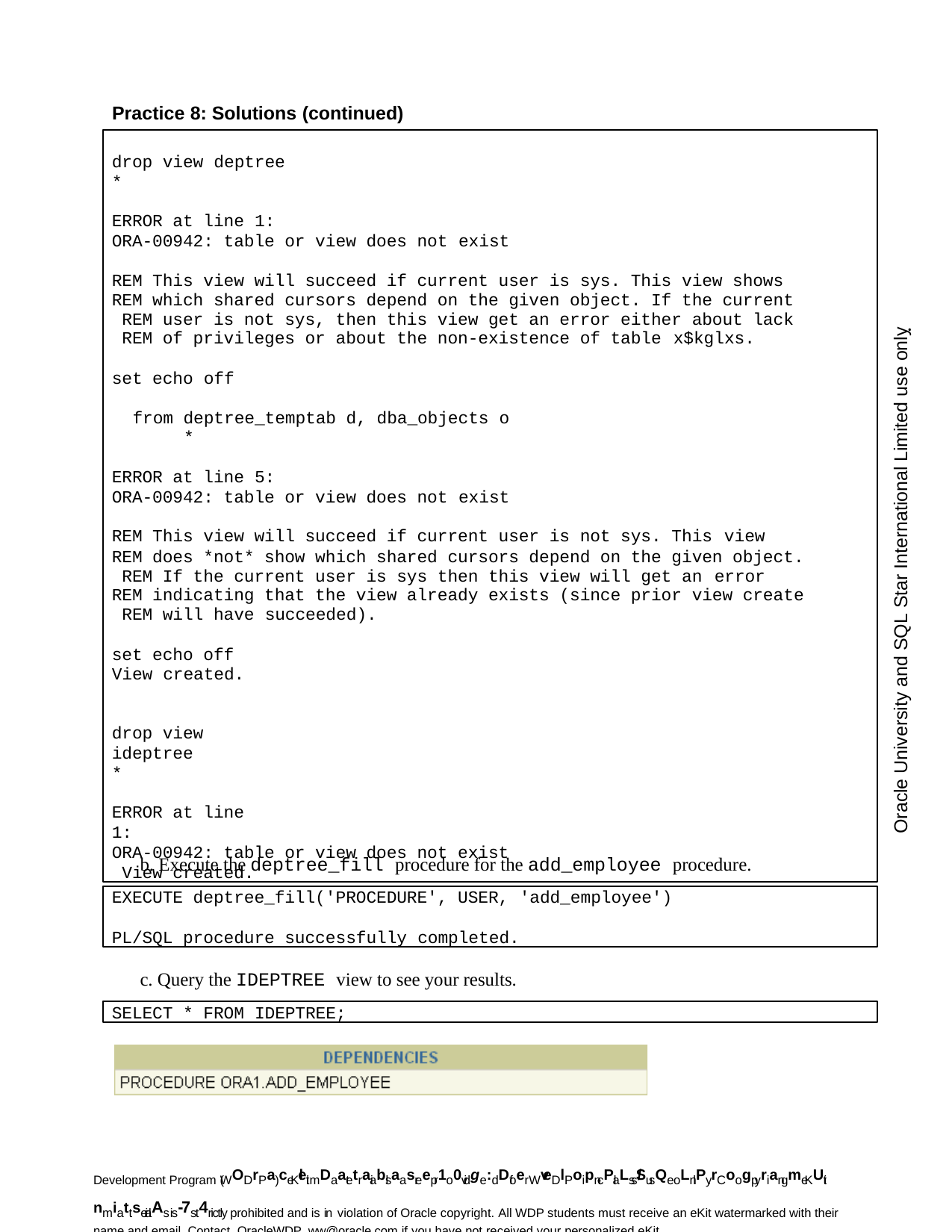

Practice 8: Solutions (continued)

drop view deptree
*

ERROR at line 1:
ORA-00942: table or view does not exist

REM This view will succeed if current user is sys. This view shows  REM which shared cursors depend on the given object. If the current  REM user is not sys, then this view get an error either about lack  REM of privileges or about the non-existence of table x$kglxs.

set echo off

from deptree_temptab d, dba_objects o
*

ERROR at line 5:
ORA-00942: table or view does not exist

REM This view will succeed if current user is not sys. This view
REM does *not* show which shared cursors depend on the given object.  REM If the current user is sys then this view will get an error
REM indicating that the view already exists (since prior view create  REM will have succeeded).

set echo off  View created.

drop view ideptree
*

ERROR at line 1:
ORA-00942: table or view does not exist  View created.
Oracle University and SQL Star International Limited use onlyฺ
b. Execute the deptree_fill procedure for the add_employee procedure.
EXECUTE deptree_fill('PROCEDURE', USER, 'add_employee')

PL/SQL procedure successfully completed.
c. Query the IDEPTREE view to see your results.
SELECT * FROM IDEPTREE;

Development Program (WODrPa) ceKleit mDaatetraiablsaasreepr1o0vidge:dDfoer WveDlPoipn-cPlaLss/SusQe oLnlPy.rCoogpyriangmeKUit nmiattserialAs is-7st4rictly prohibited and is in  violation of Oracle copyright. All WDP students must receive an eKit watermarked with their name and email. Contact  OracleWDP_ww@oracle.com if you have not received your personalized eKit.